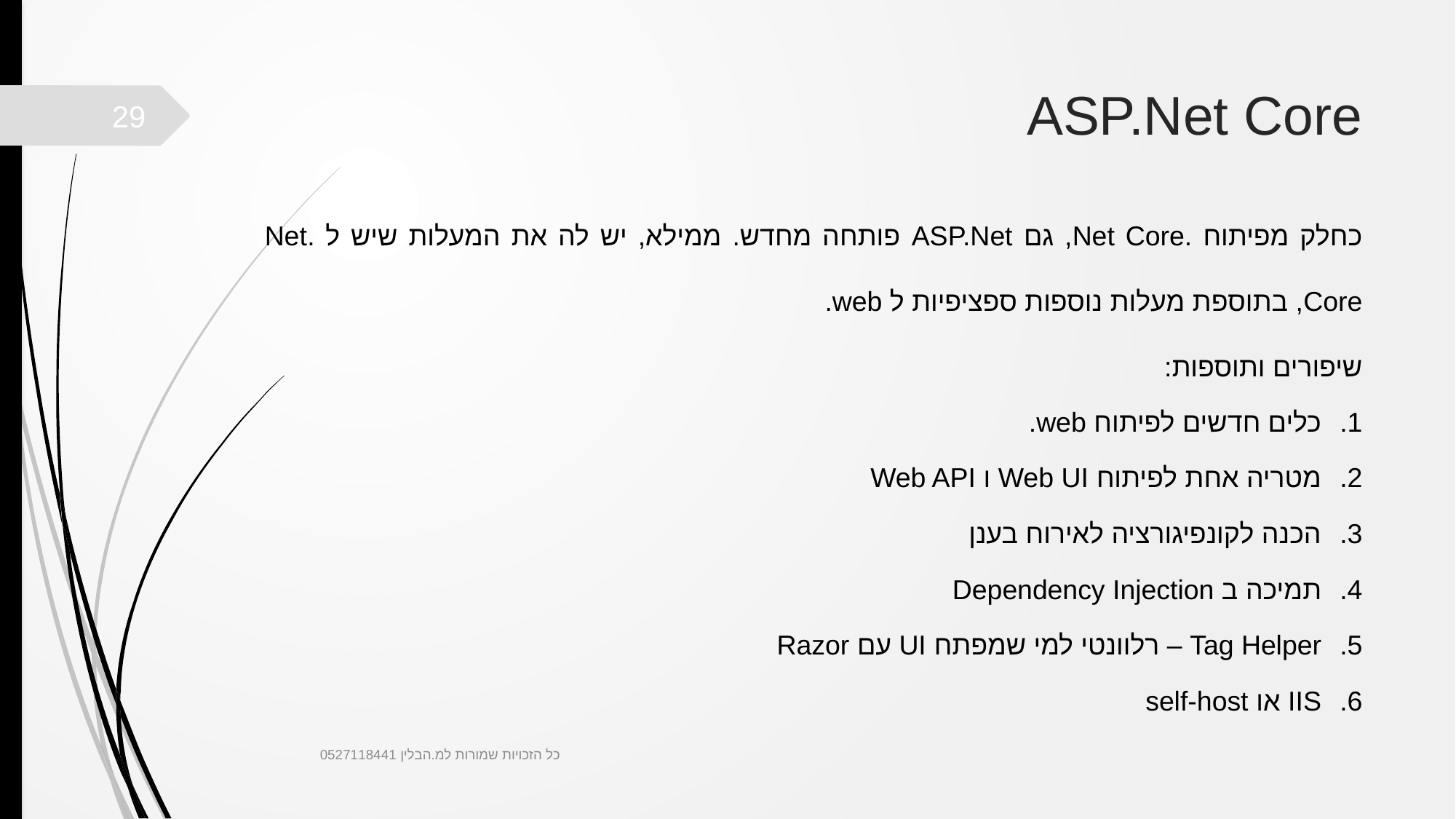

# ASP.Net Core
29
כחלק מפיתוח .Net Core, גם ASP.Net פותחה מחדש. ממילא, יש לה את המעלות שיש ל .Net Core, בתוספת מעלות נוספות ספציפיות ל web.
שיפורים ותוספות:
כלים חדשים לפיתוח web.
מטריה אחת לפיתוח Web UI ו Web API
הכנה לקונפיגורציה לאירוח בענן
תמיכה ב Dependency Injection
Tag Helper – רלוונטי למי שמפתח UI עם Razor
IIS או self-host

כל הזכויות שמורות למ.הבלין 0527118441